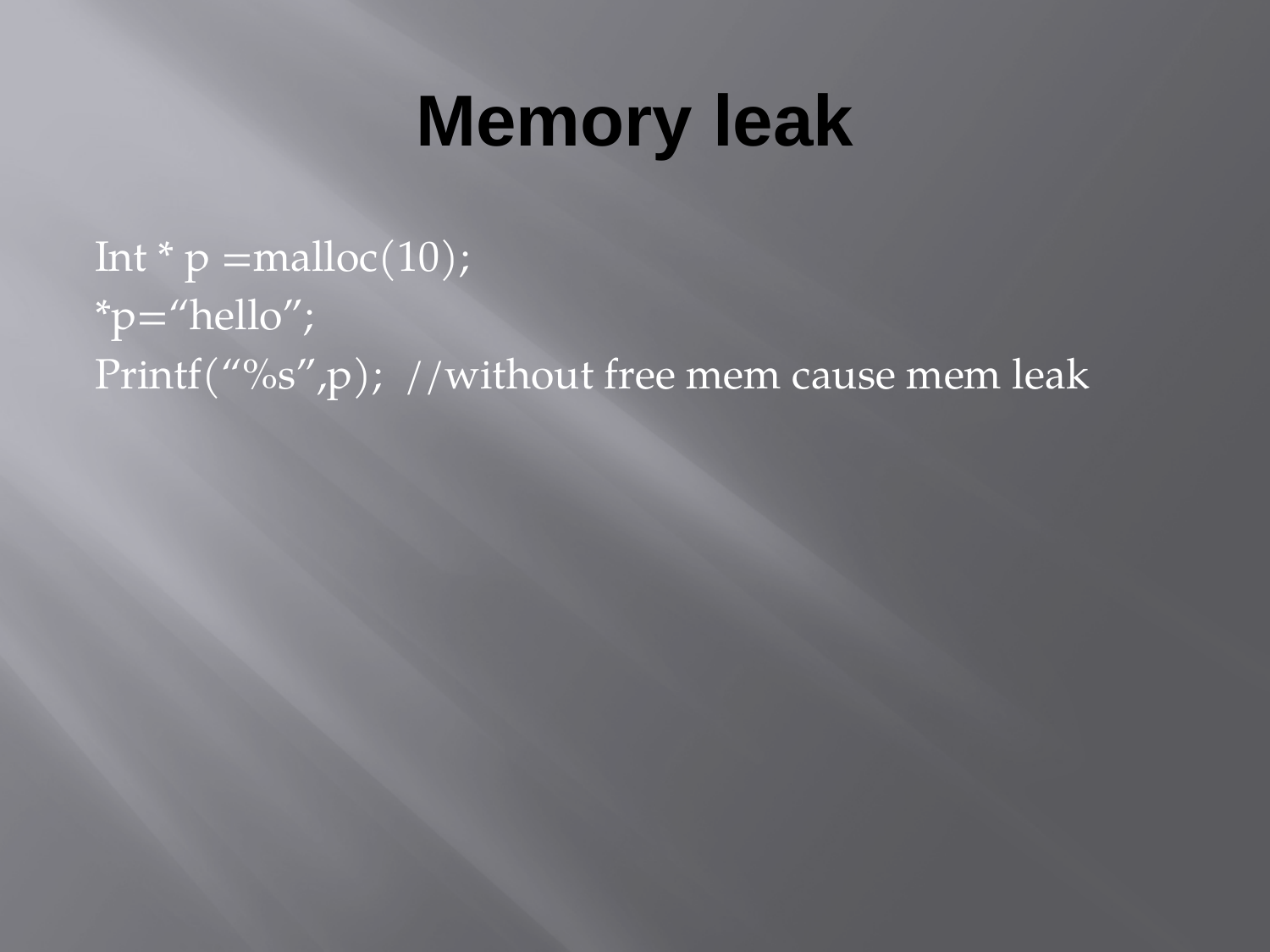

# Memory leak
Int * p =malloc(10);
*p=“hello”;
Printf(“%s”,p);  //without free mem cause mem leak